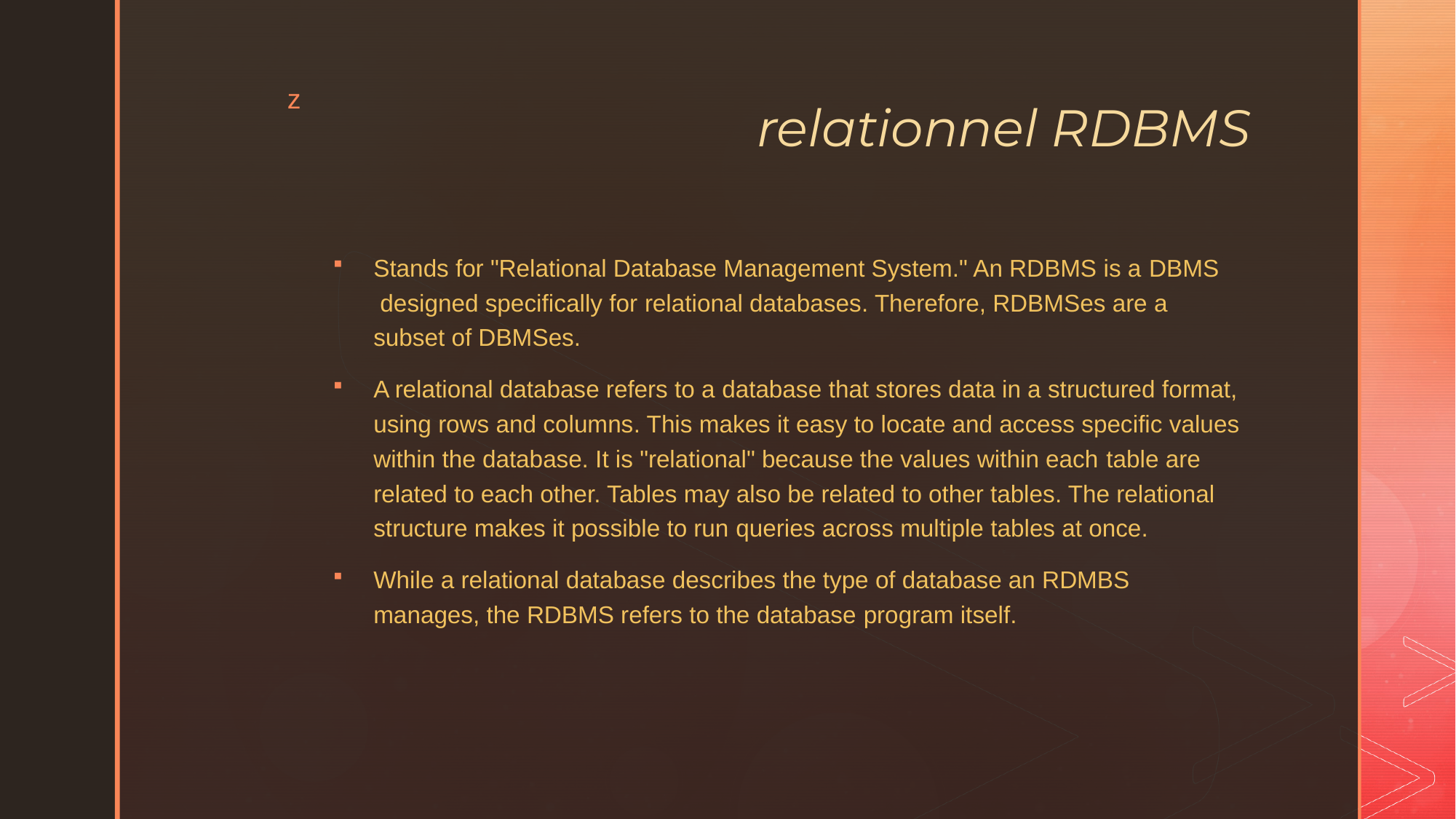

# relationnel RDBMS
Stands for "Relational Database Management System." An RDBMS is a DBMS designed specifically for relational databases. Therefore, RDBMSes are a subset of DBMSes.
A relational database refers to a database that stores data in a structured format, using rows and columns. This makes it easy to locate and access specific values within the database. It is "relational" because the values within each table are related to each other. Tables may also be related to other tables. The relational structure makes it possible to run queries across multiple tables at once.
While a relational database describes the type of database an RDMBS manages, the RDBMS refers to the database program itself.